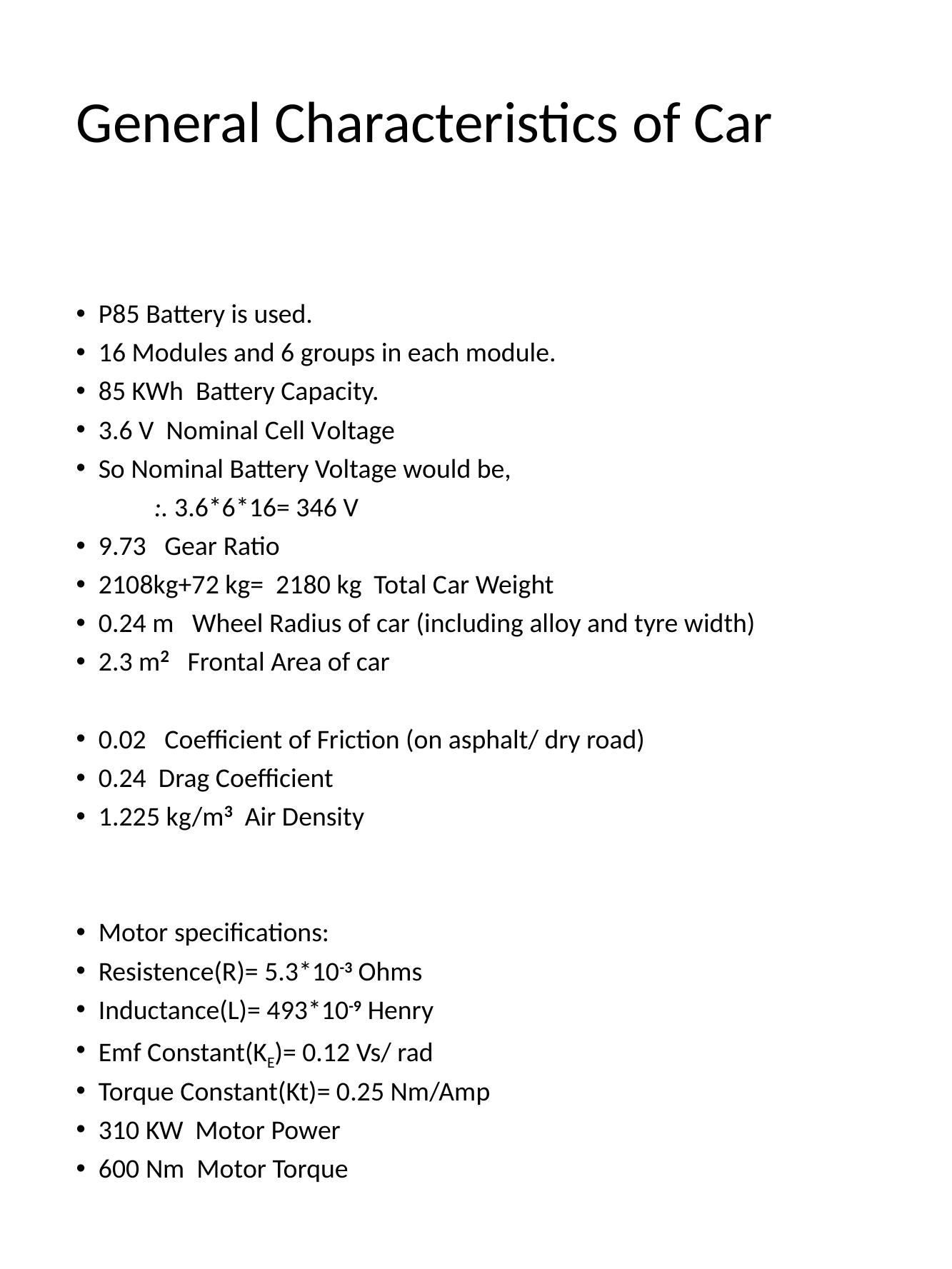

# General Characteristics of Car
P85 Battery is used.
16 Modules and 6 groups in each module.
85 KWh  Battery Capacity.
3.6 V  Nominal Cell Voltage
So Nominal Battery Voltage would be,
	:. 3.6*6*16= 346 V
9.73   Gear Ratio
2108kg+72 kg=  2180 kg  Total Car Weight
0.24 m   Wheel Radius of car (including alloy and tyre width)
2.3 m2   Frontal Area of car

0.02   Coefficient of Friction (on asphalt/ dry road)
0.24  Drag Coefficient
1.225 kg/m3  Air Density

Motor specifications:
Resistence(R)= 5.3*10-3 Ohms
Inductance(L)= 493*10-9 Henry
Emf Constant(KE)= 0.12 Vs/ rad
Torque Constant(Kt)= 0.25 Nm/Amp
310 KW  Motor Power
600 Nm  Motor Torque